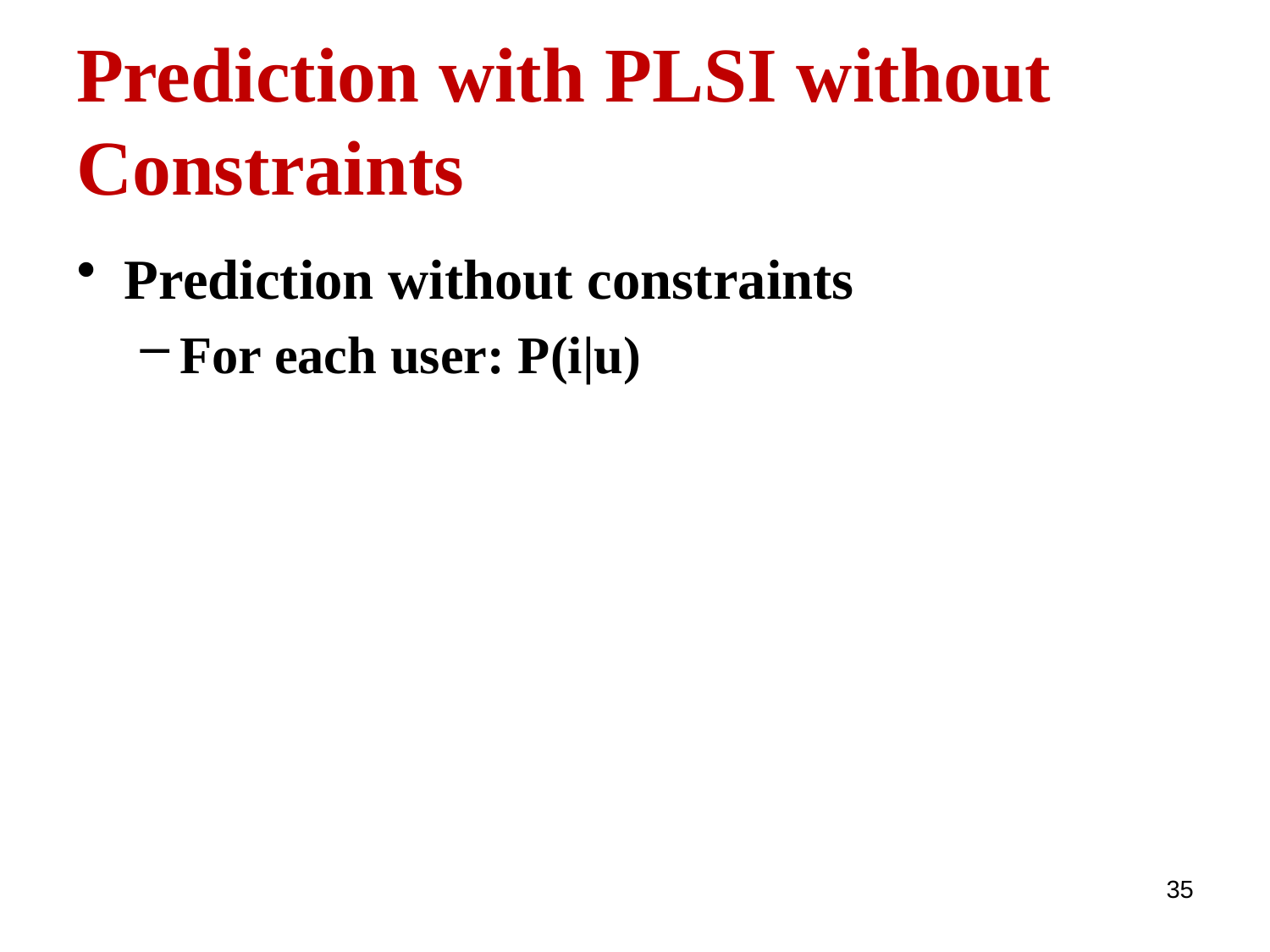

# Prediction with PLSI without Constraints
Prediction without constraints
For each user: P(i|u)
35